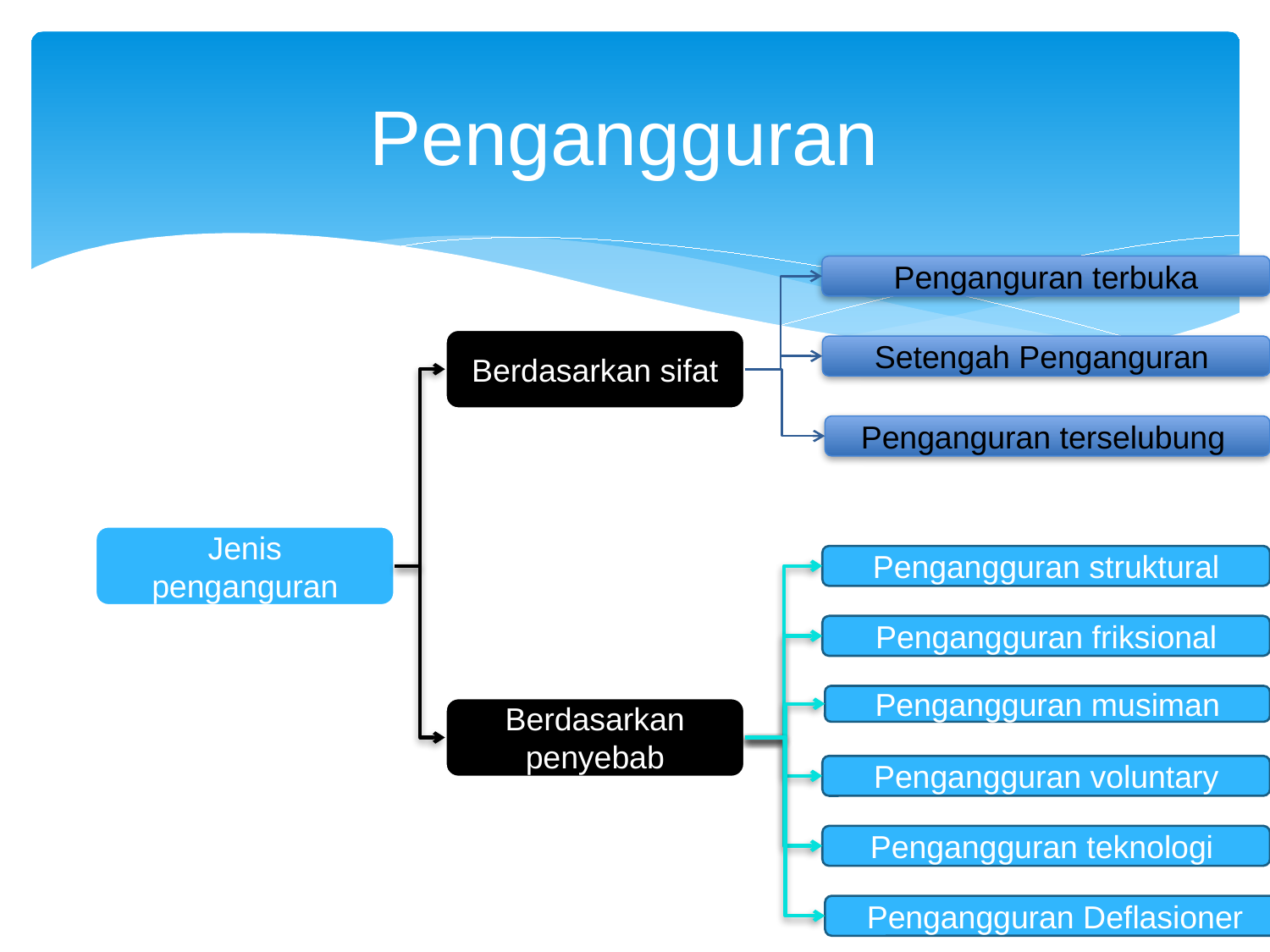

# Pengangguran
Penganguran terbuka
Berdasarkan sifat
Setengah Penganguran
Penganguran terselubung
Jenis penganguran
Pengangguran struktural
Pengangguran friksional
Pengangguran musiman
Berdasarkan penyebab
Pengangguran voluntary
Pengangguran teknologi
Pengangguran Deflasioner